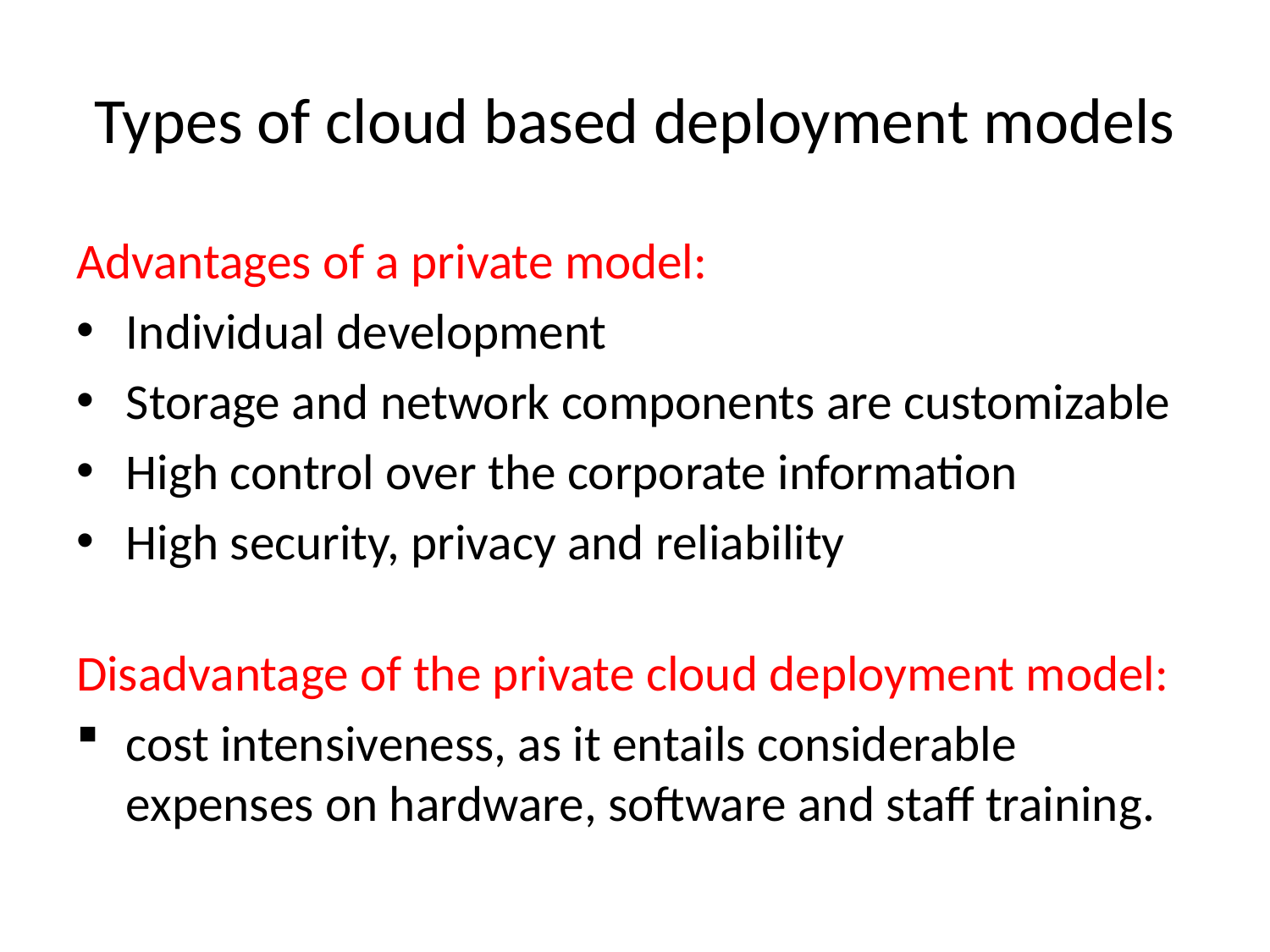

# Types of cloud based deployment models
Advantages of a private model:
Individual development
Storage and network components are customizable
High control over the corporate information
High security, privacy and reliability
Disadvantage of the private cloud deployment model:
cost intensiveness, as it entails considerable expenses on hardware, software and staff training.